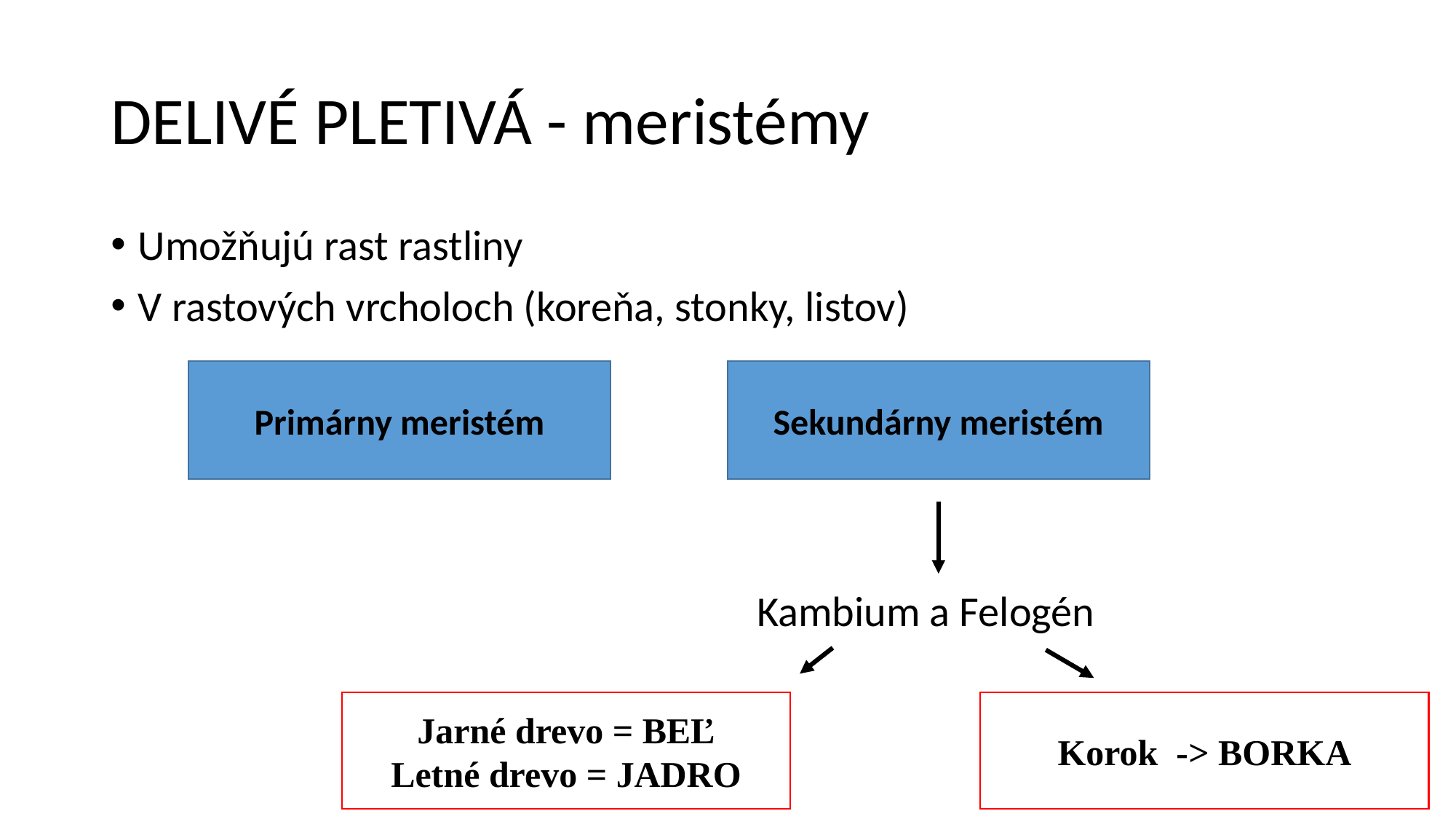

# DELIVÉ PLETIVÁ - meristémy
Umožňujú rast rastliny
V rastových vrcholoch (koreňa, stonky, listov)

                                                                   Kambium a Felogén
Primárny meristém
Sekundárny meristém
Korok  -> BORKA
Jarné drevo = BEĽ
Letné drevo = JADRO